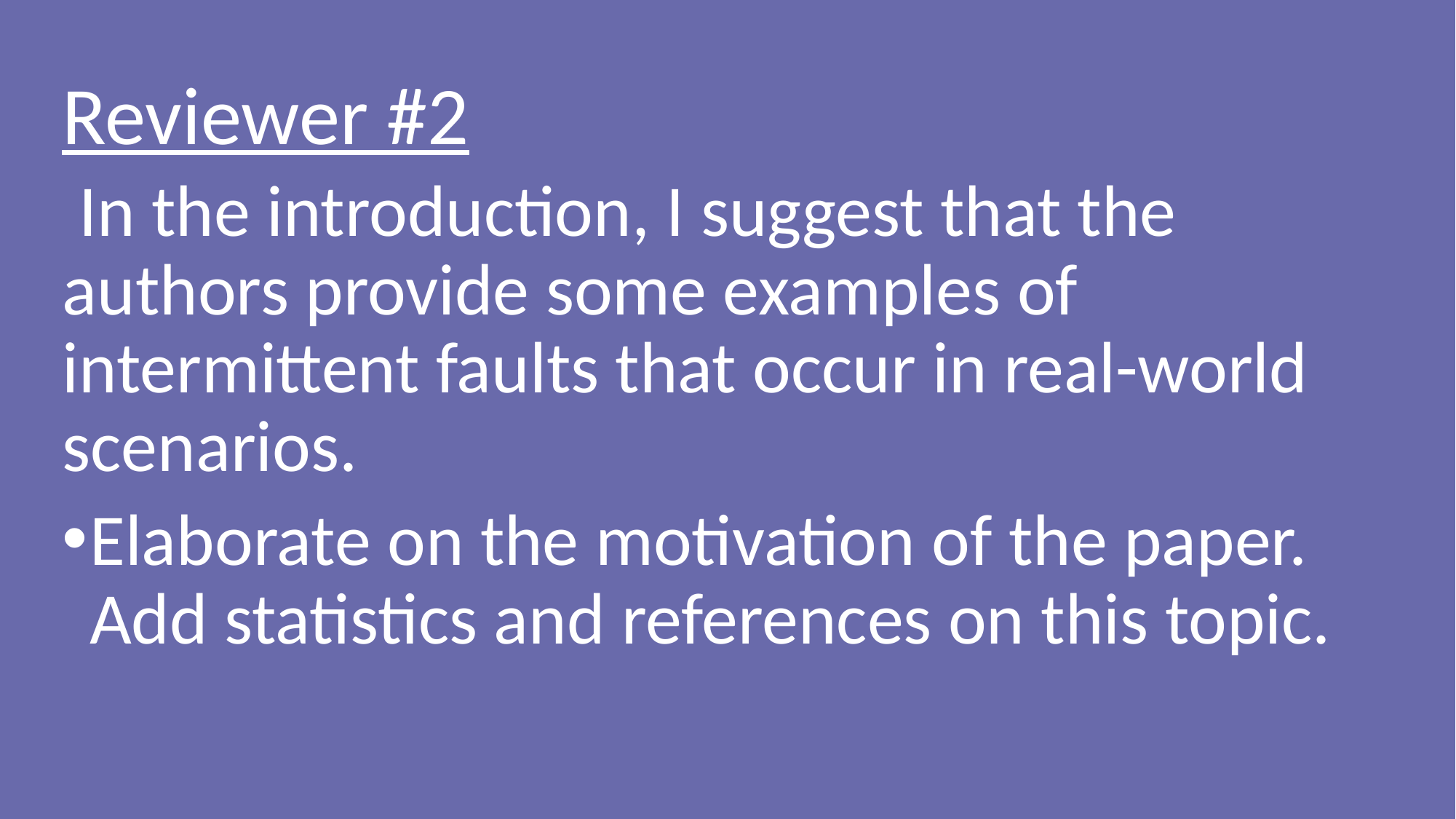

Reviewer #2
 In the introduction, I suggest that the authors provide some examples of intermittent faults that occur in real-world scenarios.
Elaborate on the motivation of the paper. Add statistics and references on this topic.